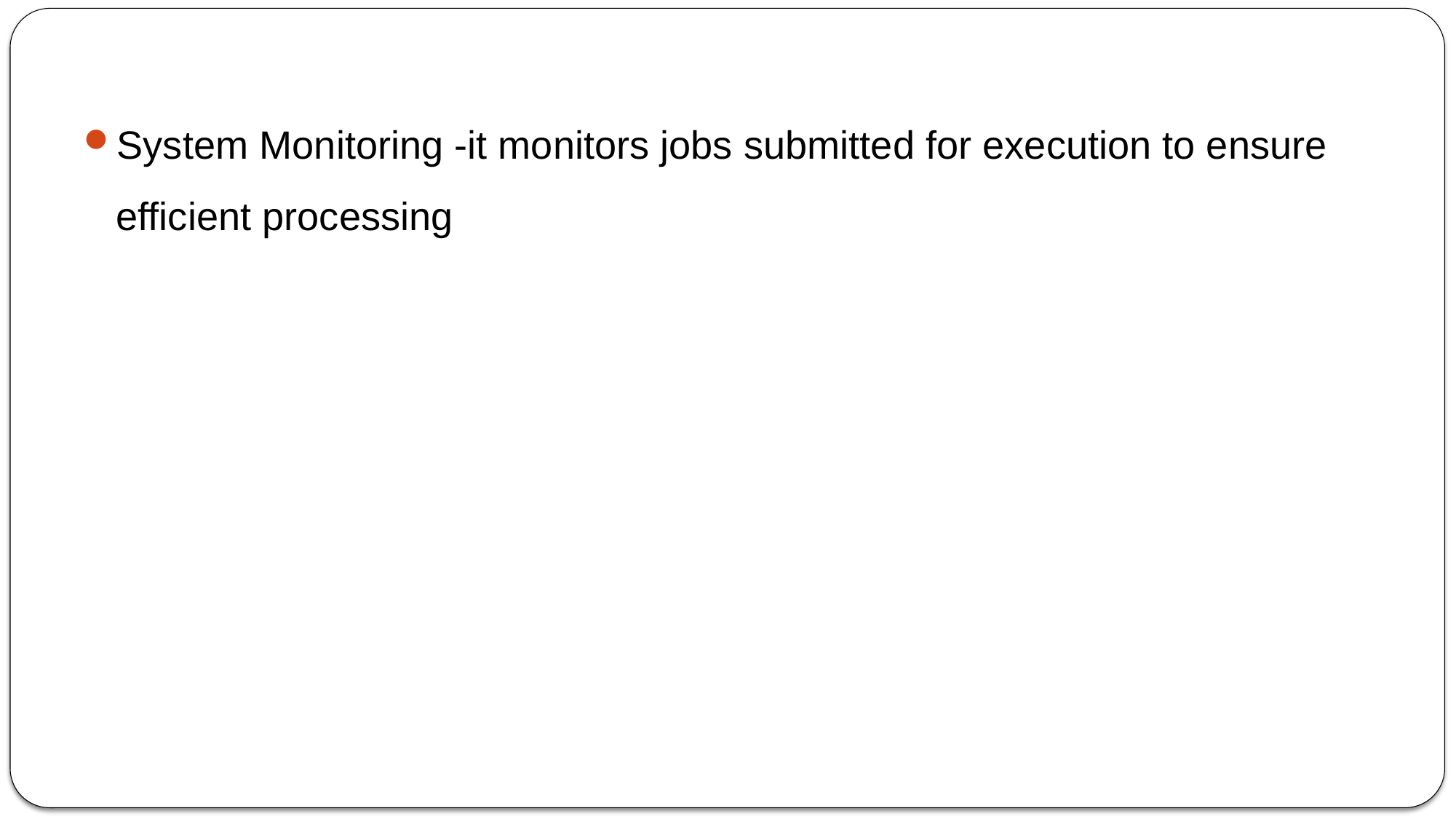

System Monitoring -it monitors jobs submitted for execution to ensure efficient processing